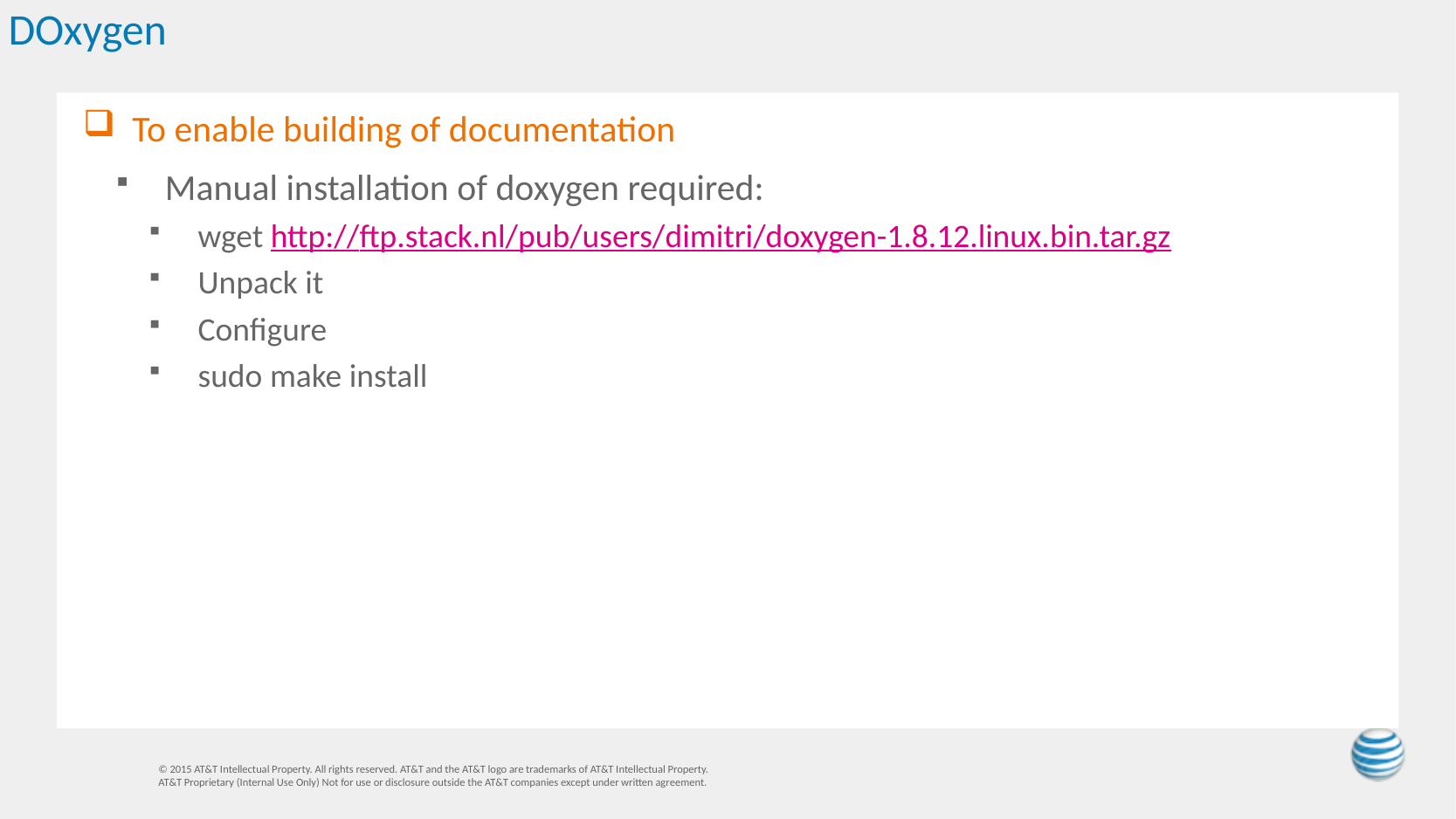

# DOxygen
To enable building of documentation
Manual installation of doxygen required:
wget http://ftp.stack.nl/pub/users/dimitri/doxygen-1.8.12.linux.bin.tar.gz
Unpack it
Configure
sudo make install

© 2015 AT&T Intellectual Property. All rights reserved. AT&T and the AT&T logo are trademarks of AT&T Intellectual Property.
AT&T Proprietary (Internal Use Only) Not for use or disclosure outside the AT&T companies except under written agreement.